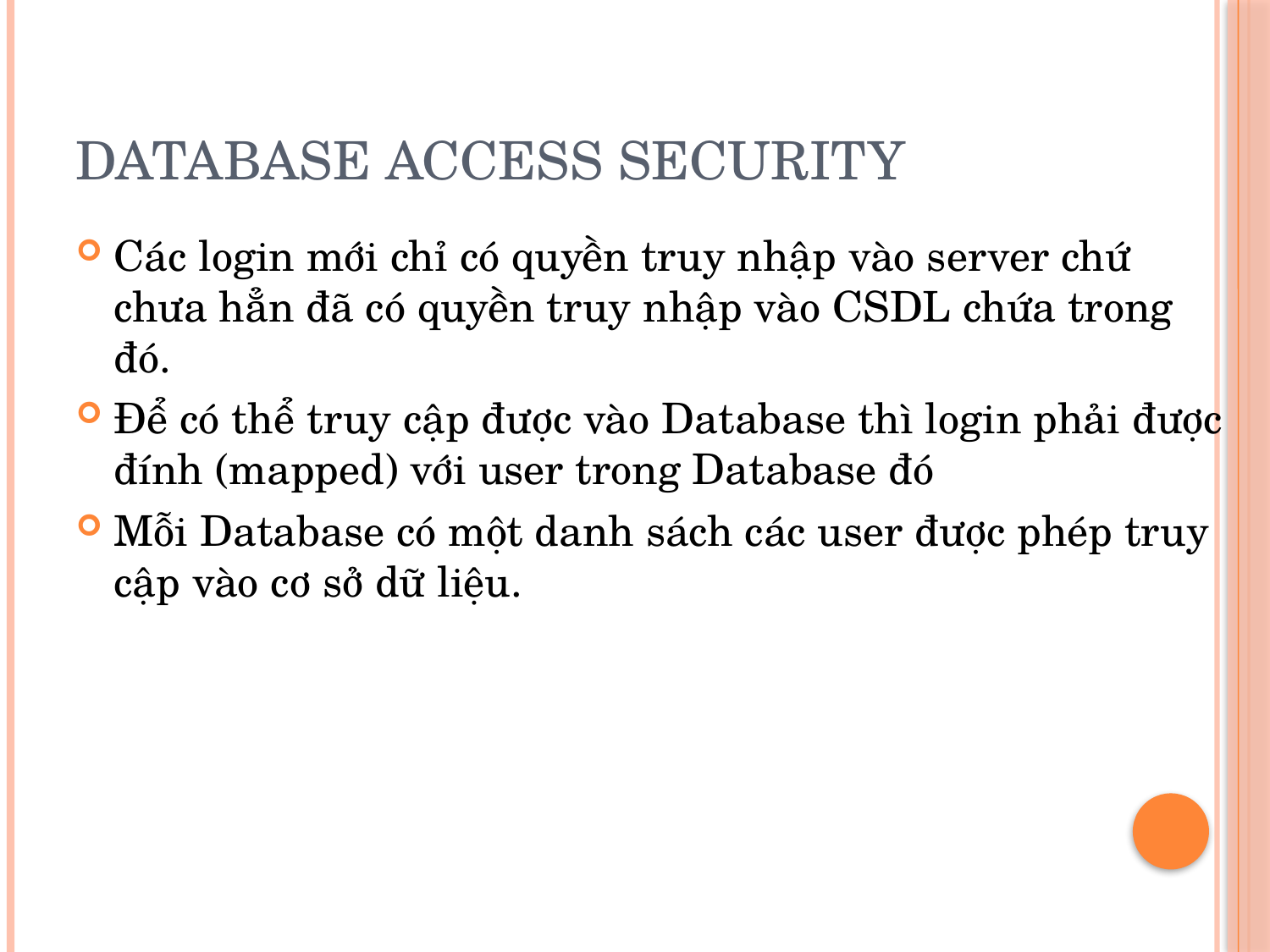

# Database access security
Các login mới chỉ có quyền truy nhập vào server chứ chưa hẳn đã có quyền truy nhập vào CSDL chứa trong đó.
Để có thể truy cập được vào Database thì login phải được đính (mapped) với user trong Database đó
Mỗi Database có một danh sách các user được phép truy cập vào cơ sở dữ liệu.